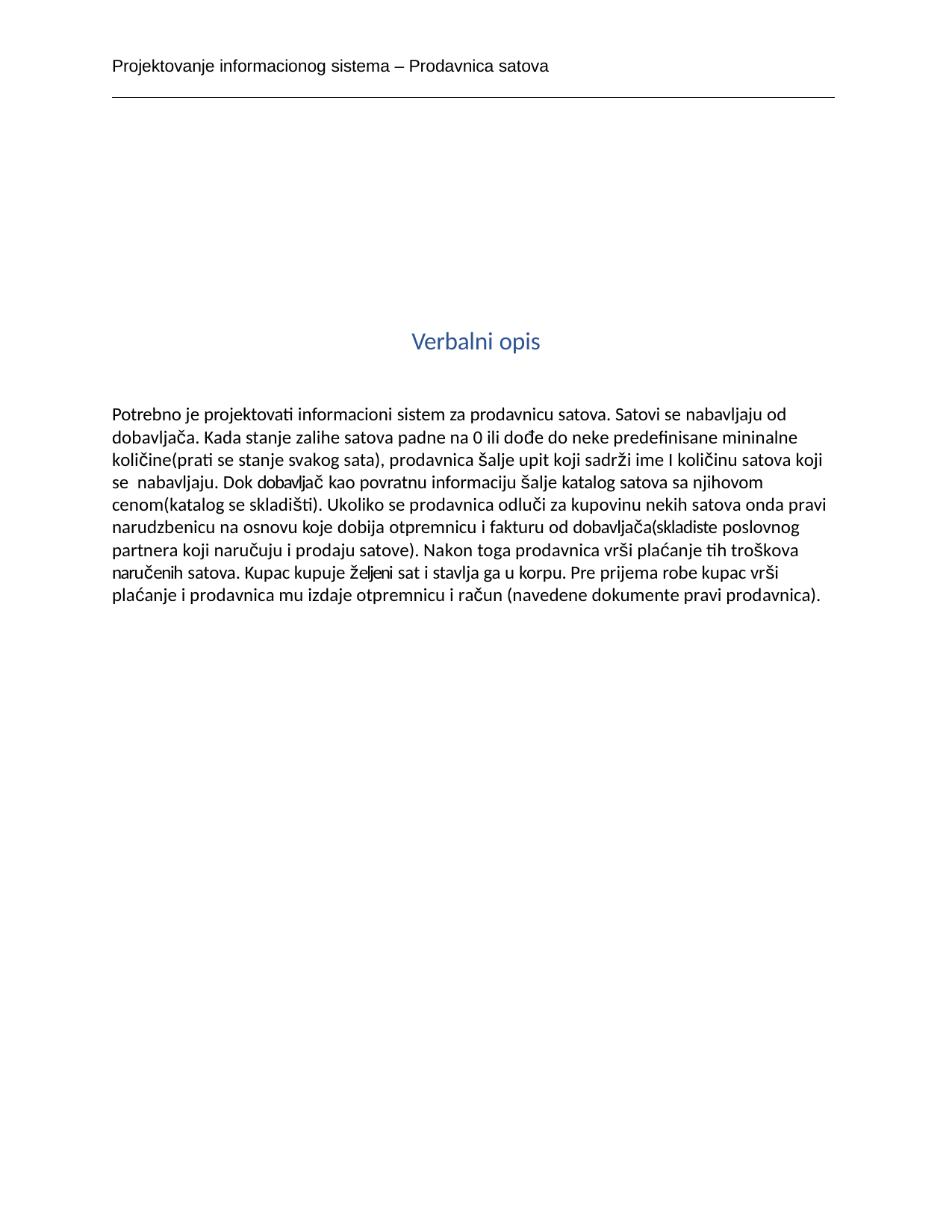

Projektovanje informacionog sistema – Prodavnica satova

Verbalni opis

Potrebno je projektovati informacioni sistem za prodavnicu satova. Satovi se nabavljaju od  dobavljača. Kada stanje zalihe satova padne na 0 ili dođe do neke predefinisane mininalne  količine(prati se stanje svakog sata), prodavnica šalje upit koji sadrži ime I količinu satova koji se  nabavljaju. Dok dobavljač kao povratnu informaciju šalje katalog satova sa njihovom  cenom(katalog se skladišti). Ukoliko se prodavnica odluči za kupovinu nekih satova onda pravi  narudzbenicu na osnovu koje dobija otpremnicu i fakturu od dobavljača(skladiste poslovnog  partnera koji naručuju i prodaju satove). Nakon toga prodavnica vrši plaćanje tih troškova  naručenih satova. Kupac kupuje željeni sat i stavlja ga u korpu. Pre prijema robe kupac vrši  plaćanje i prodavnica mu izdaje otpremnicu i račun (navedene dokumente pravi prodavnica).